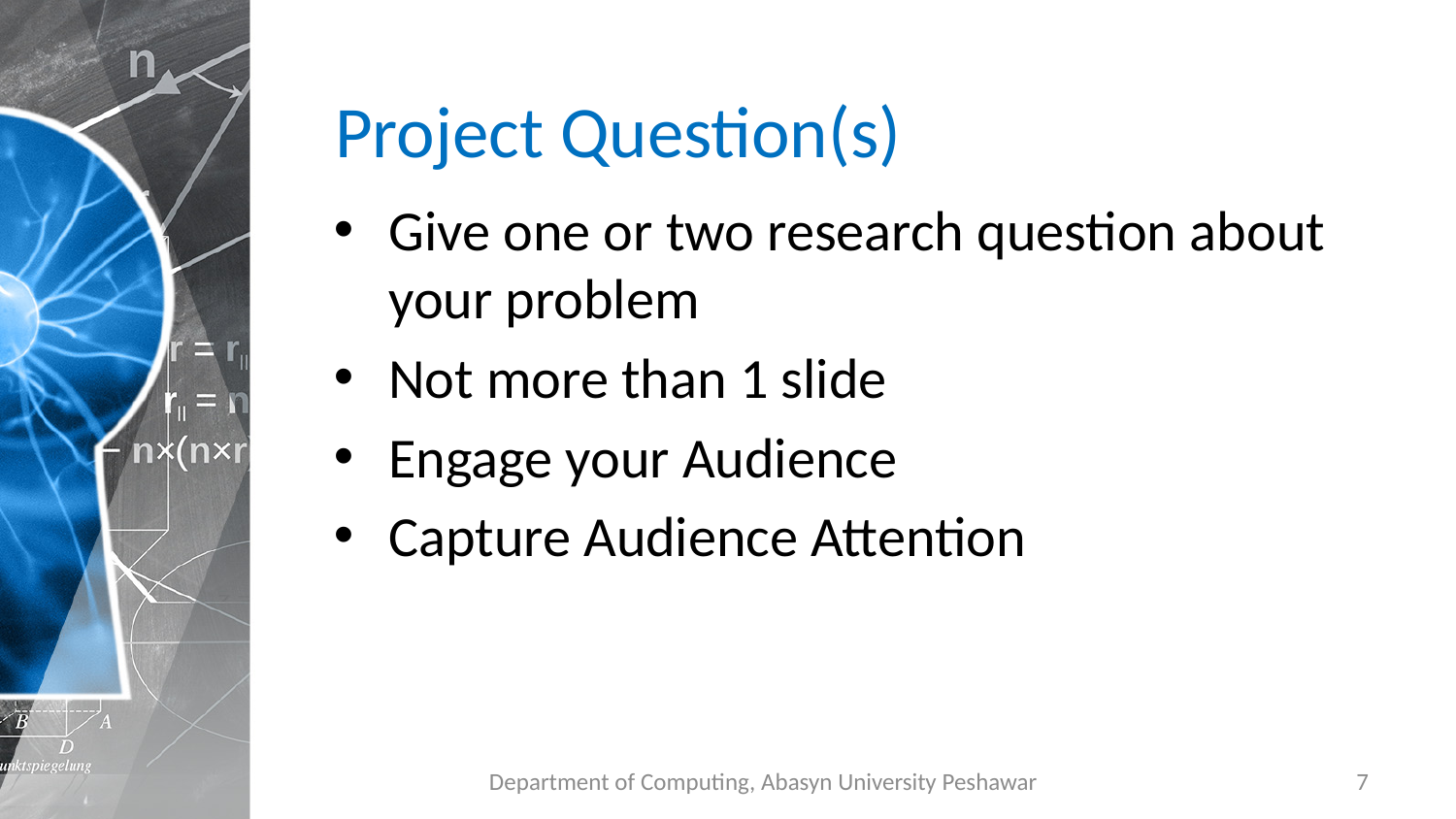

# Project Question(s)
Give one or two research question about your problem
Not more than 1 slide
Engage your Audience
Capture Audience Attention
Department of Computing, Abasyn University Peshawar
7